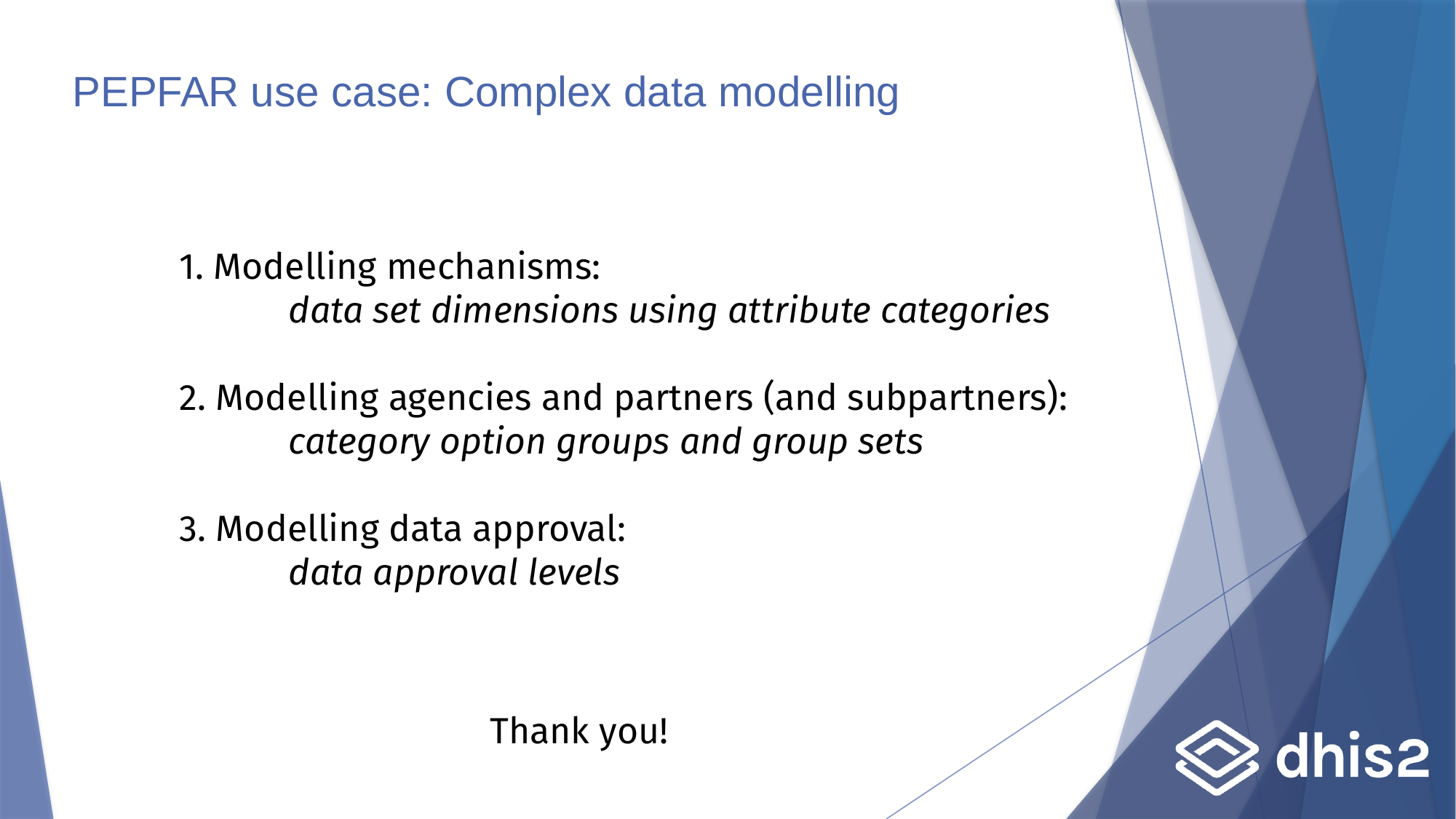

# PEPFAR use case: Complex data modelling
1. Modelling mechanisms:
	data set dimensions using attribute categories

2. Modelling agencies and partners (and subpartners):
	category option groups and group sets

3. Modelling data approval:
	data approval levels

Thank you!